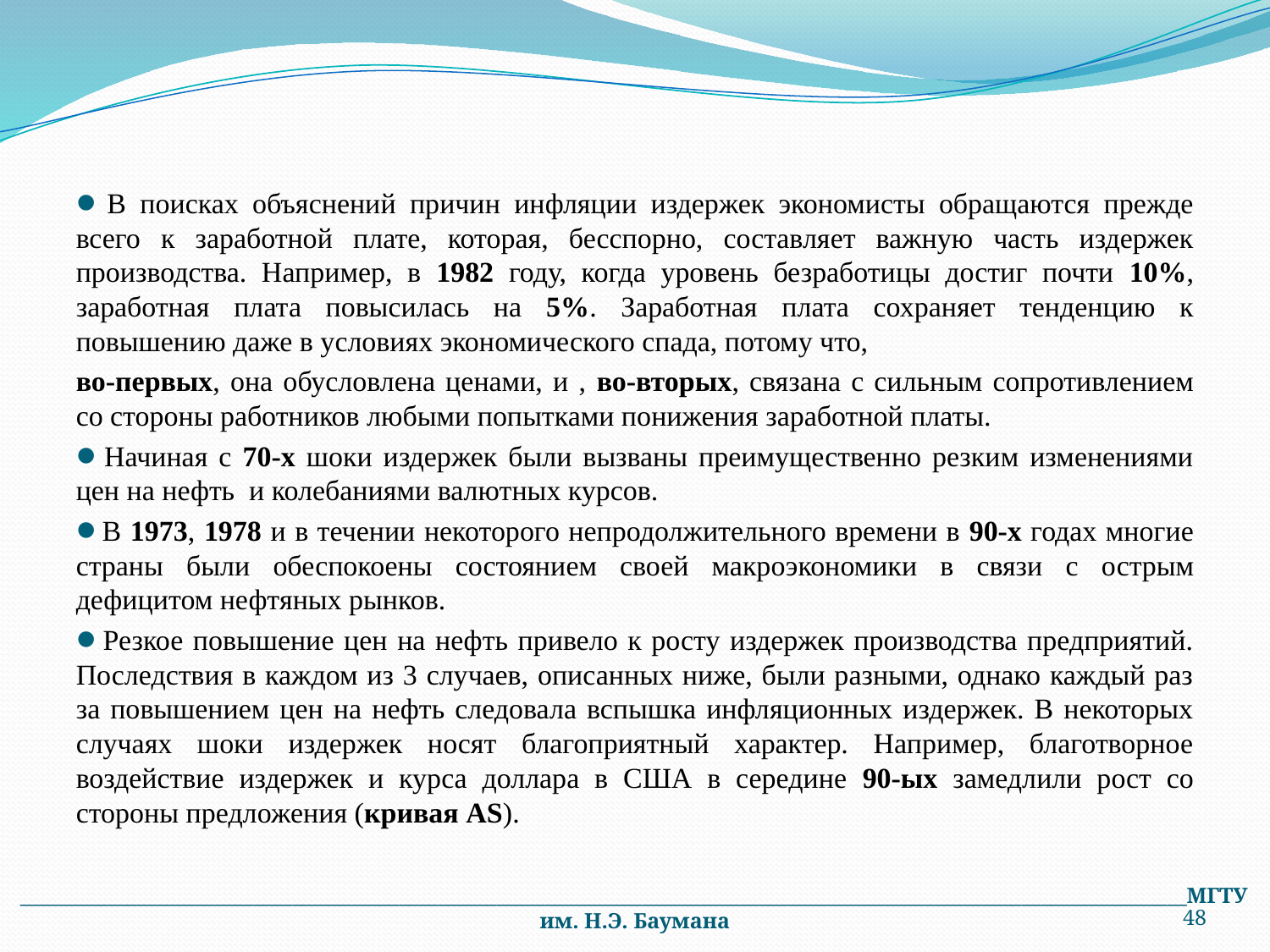

В поисках объяснений причин инфляции издержек экономисты обращаются прежде всего к заработной плате, которая, бесспорно, составляет важную часть издержек производства. Например, в 1982 году, когда уровень безработицы достиг почти 10%, заработная плата повысилась на 5%. Заработная плата сохраняет тенденцию к повышению даже в условиях экономического спада, потому что,
во-первых, она обусловлена ценами, и , во-вторых, связана с сильным сопротивлением со стороны работников любыми попытками понижения заработной платы.
 Начиная с 70-х шоки издержек были вызваны преимущественно резким изменениями цен на нефть  и колебаниями валютных курсов.
 В 1973, 1978 и в течении некоторого непродолжительного времени в 90-х годах многие страны были обеспокоены состоянием своей макроэкономики в связи с оcтрым дефицитом нефтяных рынков.
 Резкое повышение цен на нефть привело к росту издержек производства предприятий. Последствия в каждом из 3 случаев, описанных ниже, были разными, однако каждый раз за повышением цен на нефть следовала вспышка инфляционных издержек. В некоторых случаях шоки издержек носят благоприятный характер. Например, благотворное воздействие издержек и курса доллара в США в середине 90-ых замедлили рост со стороны предложения (кривая AS).

________________________________________________________________________________________________________________________МГТУ им. Н.Э. Баумана
48